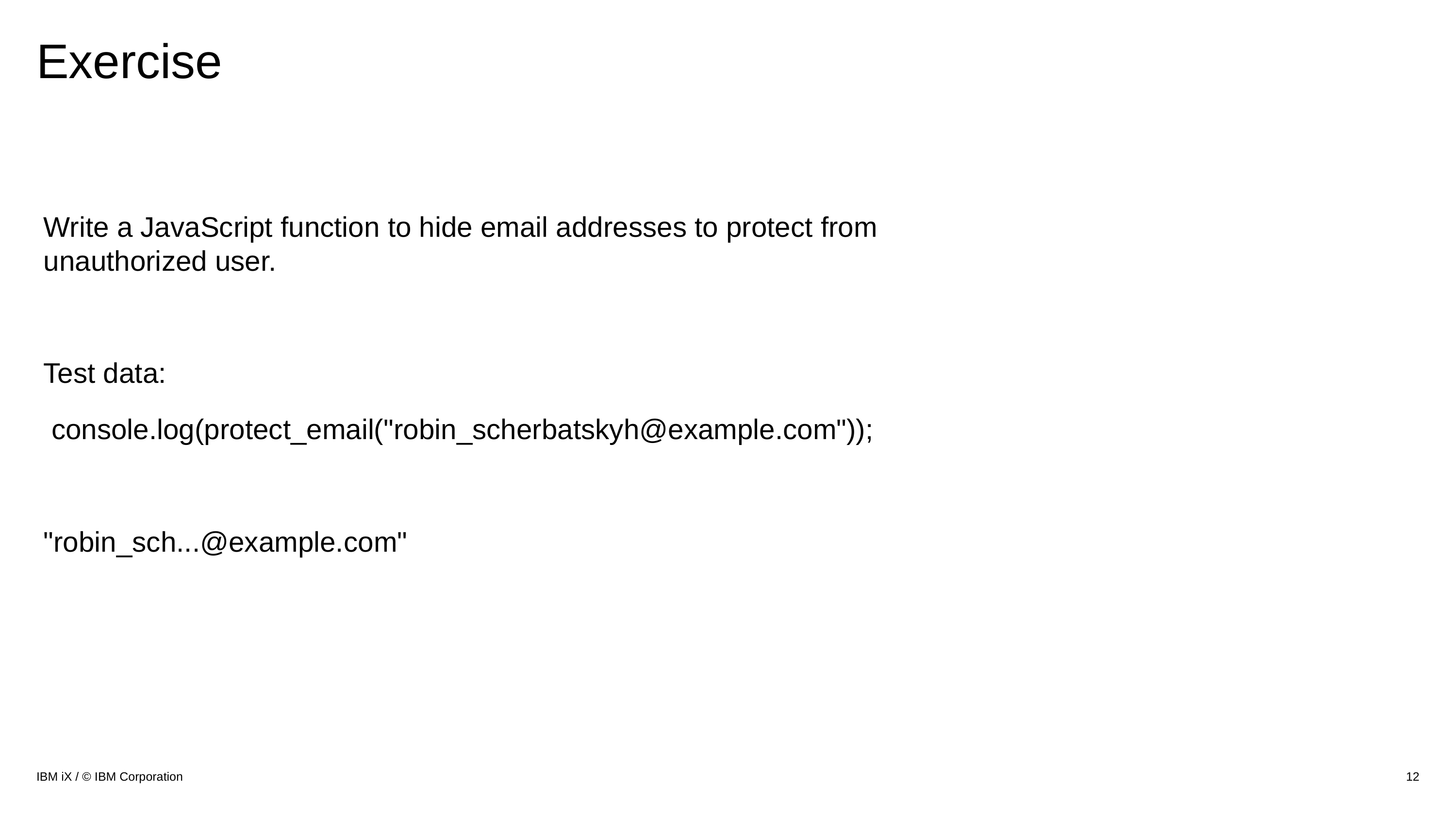

# Exercise
Write a JavaScript function to hide email addresses to protect from unauthorized user.

Test data:
 console.log(protect_email("robin_scherbatskyh@example.com"));

"robin_sch...@example.com"

IBM iX / © IBM Corporation
12